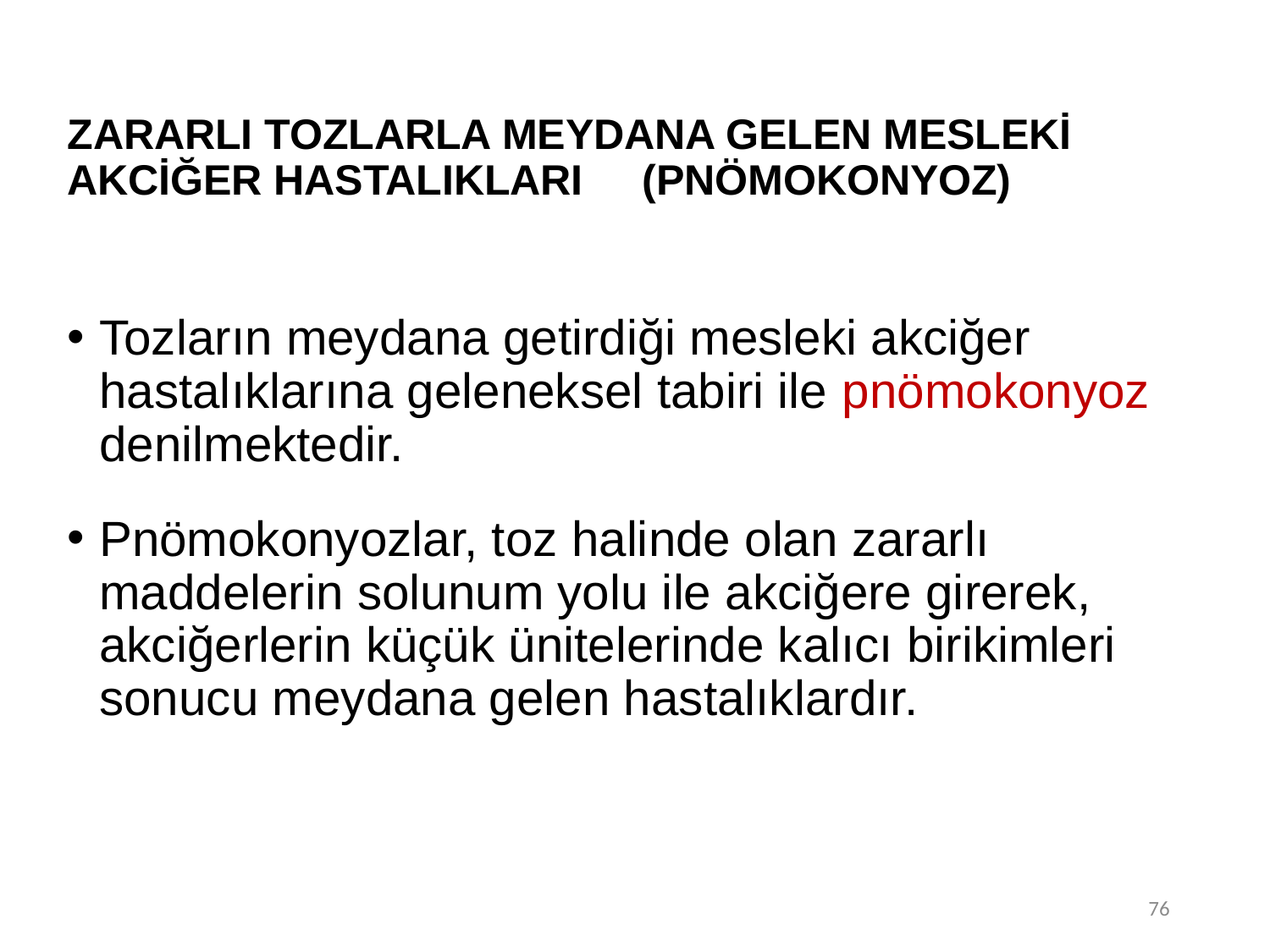

76
# ZARARLI TOZLARLA MEYDANA GELEN MESLEKİ AKCİĞER HASTALIKLARI     (PNÖMOKONYOZ)
Tozların meydana getirdiği mesleki akciğer hastalıklarına geleneksel tabiri ile pnömokonyoz denilmektedir.

Pnömokonyozlar, toz halinde olan zararlı maddelerin solunum yolu ile akciğere girerek, akciğerlerin küçük ünitelerinde kalıcı birikimleri sonucu meydana gelen hastalıklardır.